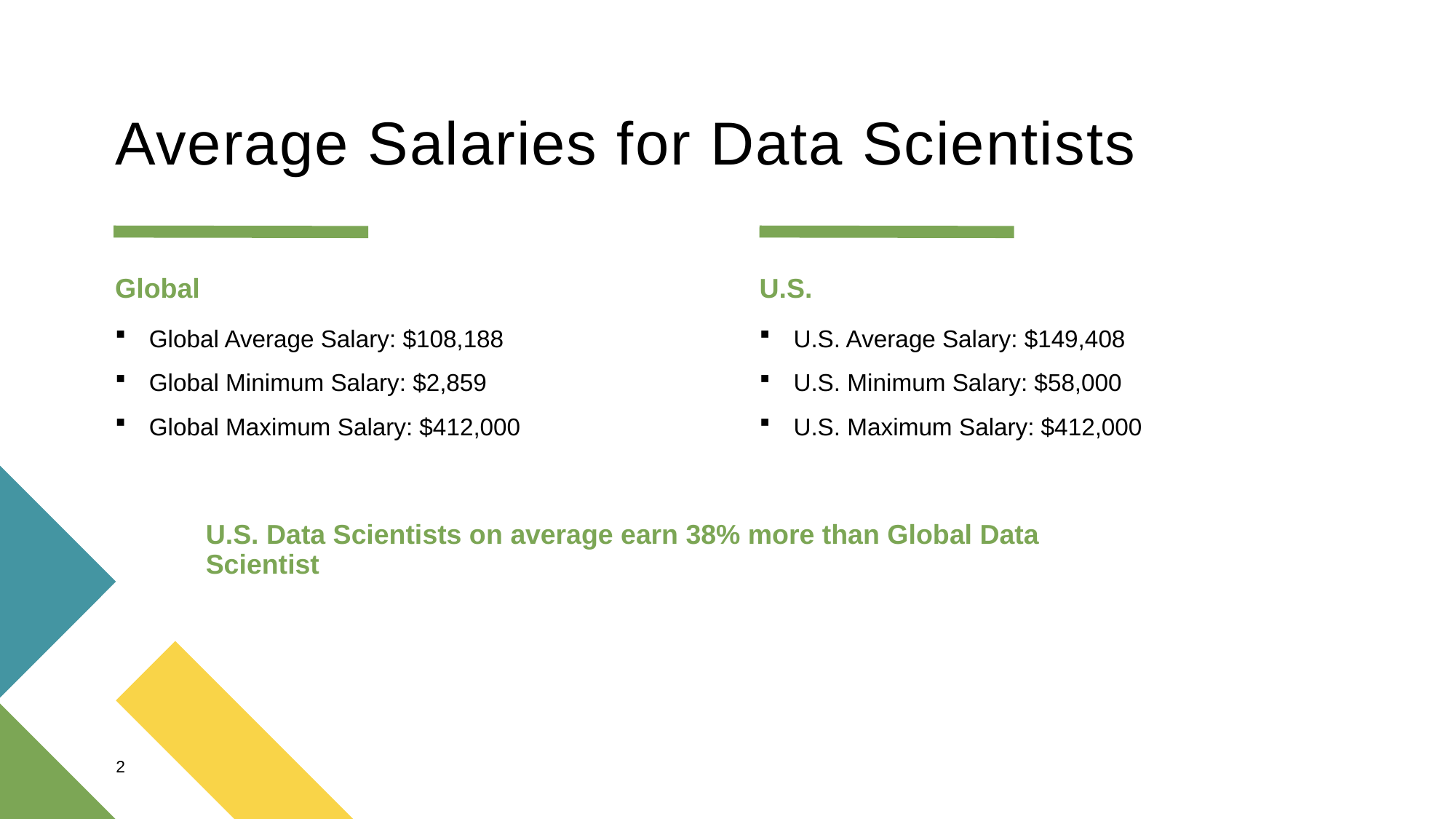

Global Average Salary: 108,187.83 Global Minimum Salary: 2,859.00 Global Maximum Salary: 412,000.00
# Average Salaries for Data Scientists
Global
U.S.

Global Average Salary: $108,188
Global Minimum Salary: $2,859
Global Maximum Salary: $412,000

U.S. Average Salary: $149,408
U.S. Minimum Salary: $58,000
U.S. Maximum Salary: $412,000

U.S. Data Scientists on average earn 38% more than Global Data Scientist
2